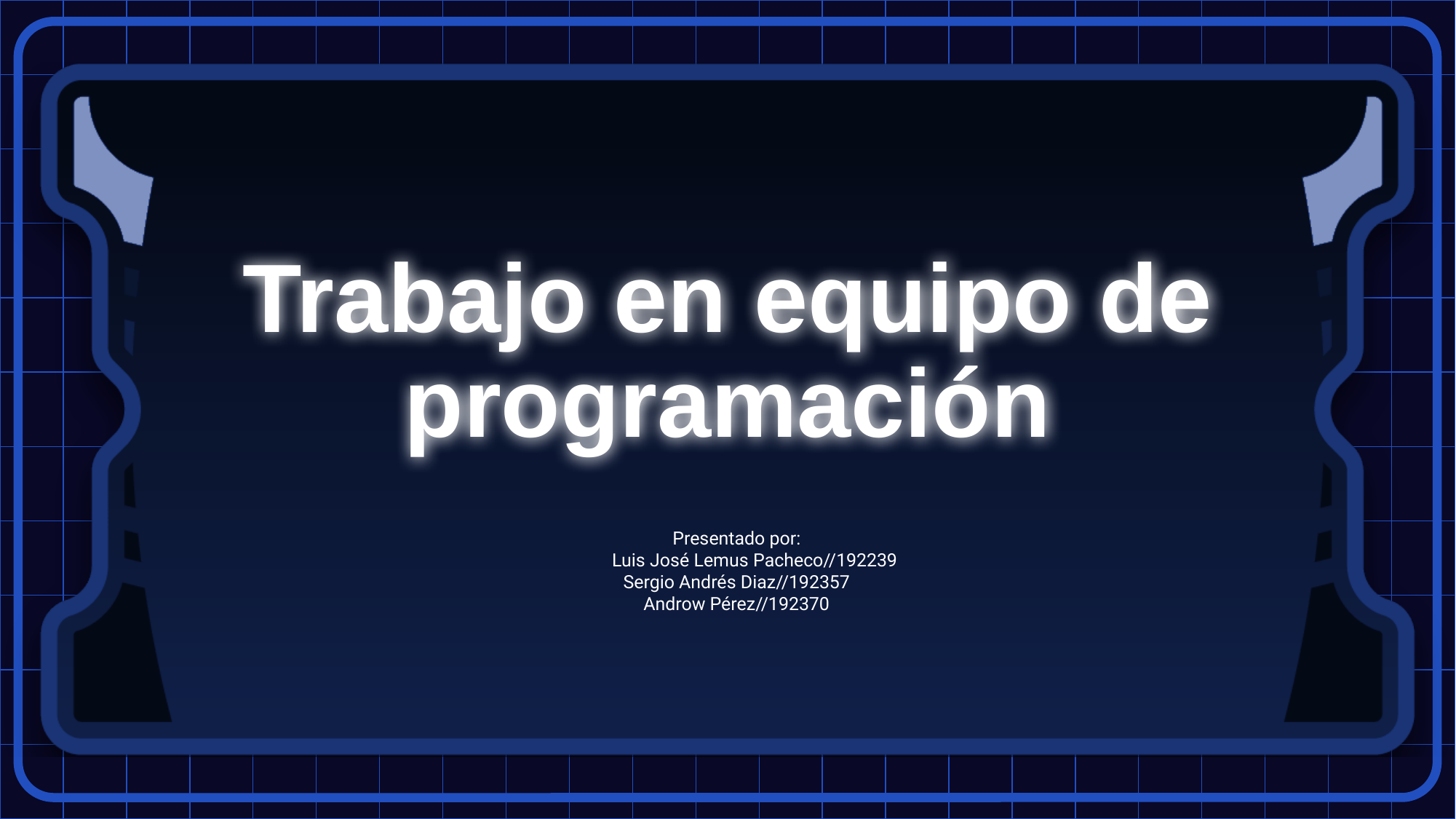

# Trabajo en equipo de programación
Presentado por:
Luis José Lemus Pacheco//192239
Sergio Andrés Diaz//192357
Androw Pérez//192370